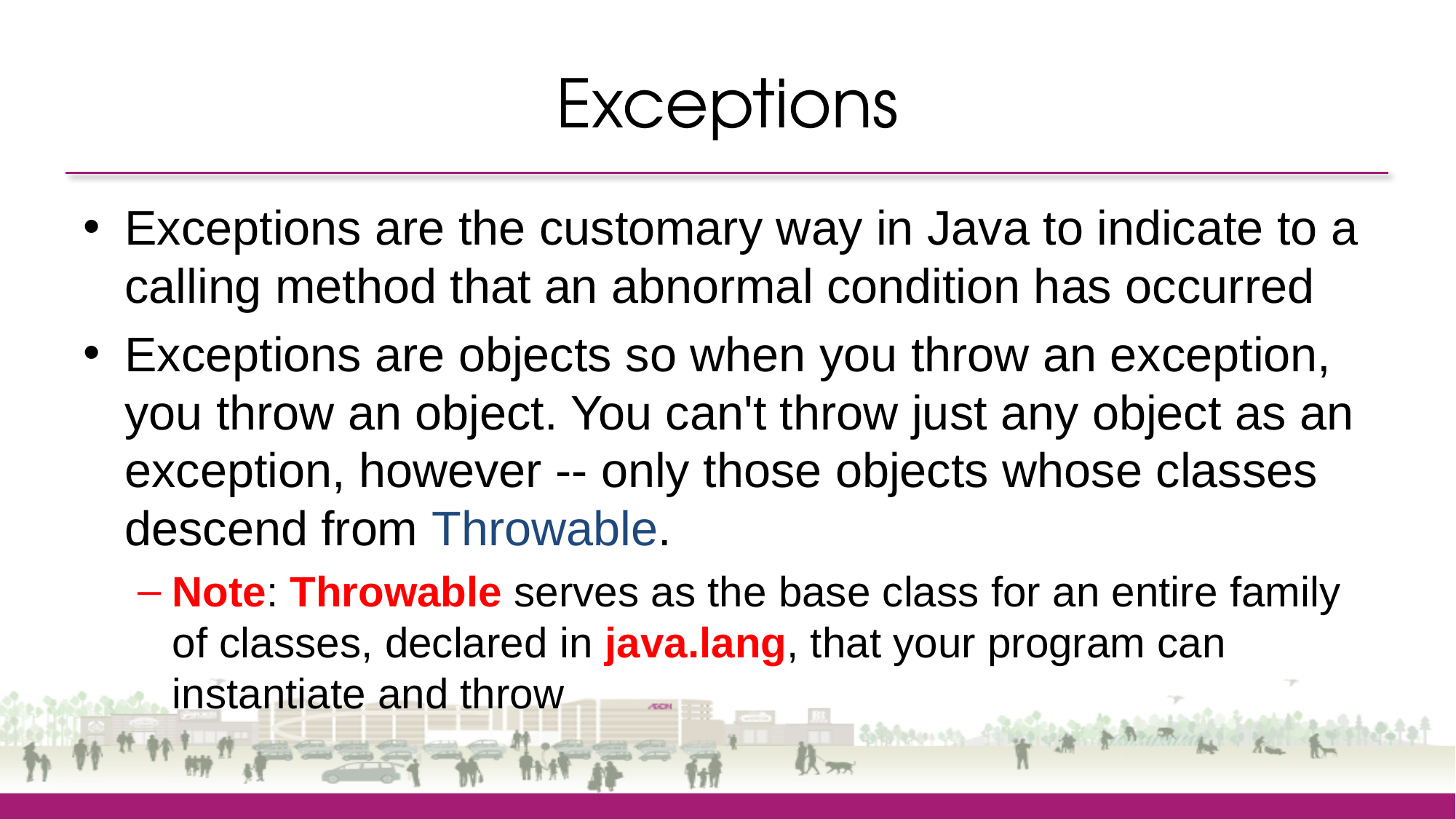

# Exceptions
Exceptions are the customary way in Java to indicate to a calling method that an abnormal condition has occurred
Exceptions are objects so when you throw an exception, you throw an object. You can't throw just any object as an exception, however -- only those objects whose classes descend from Throwable.
Note: Throwable serves as the base class for an entire family of classes, declared in java.lang, that your program can instantiate and throw